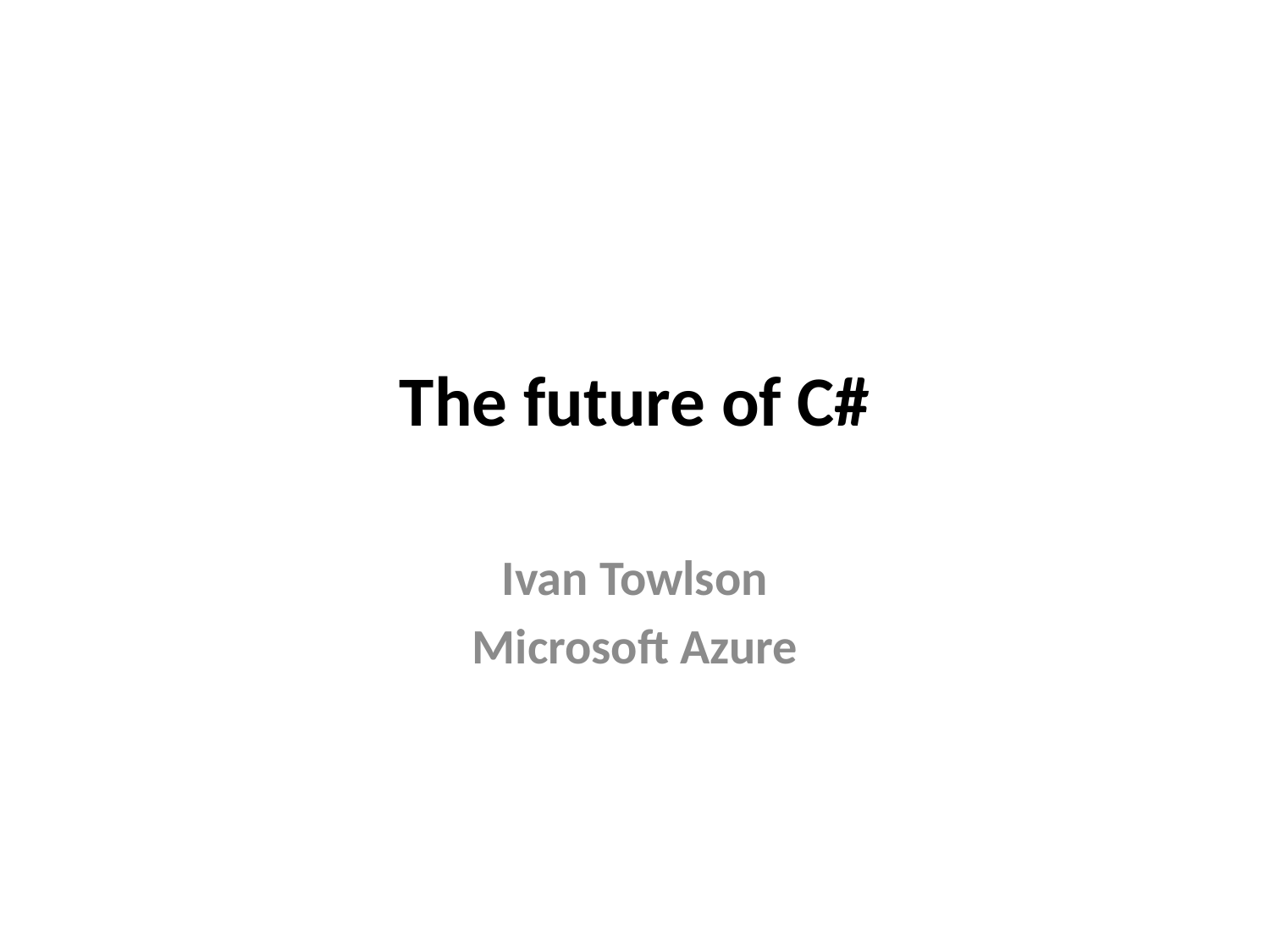

# The future of C#
Ivan Towlson
Microsoft Azure